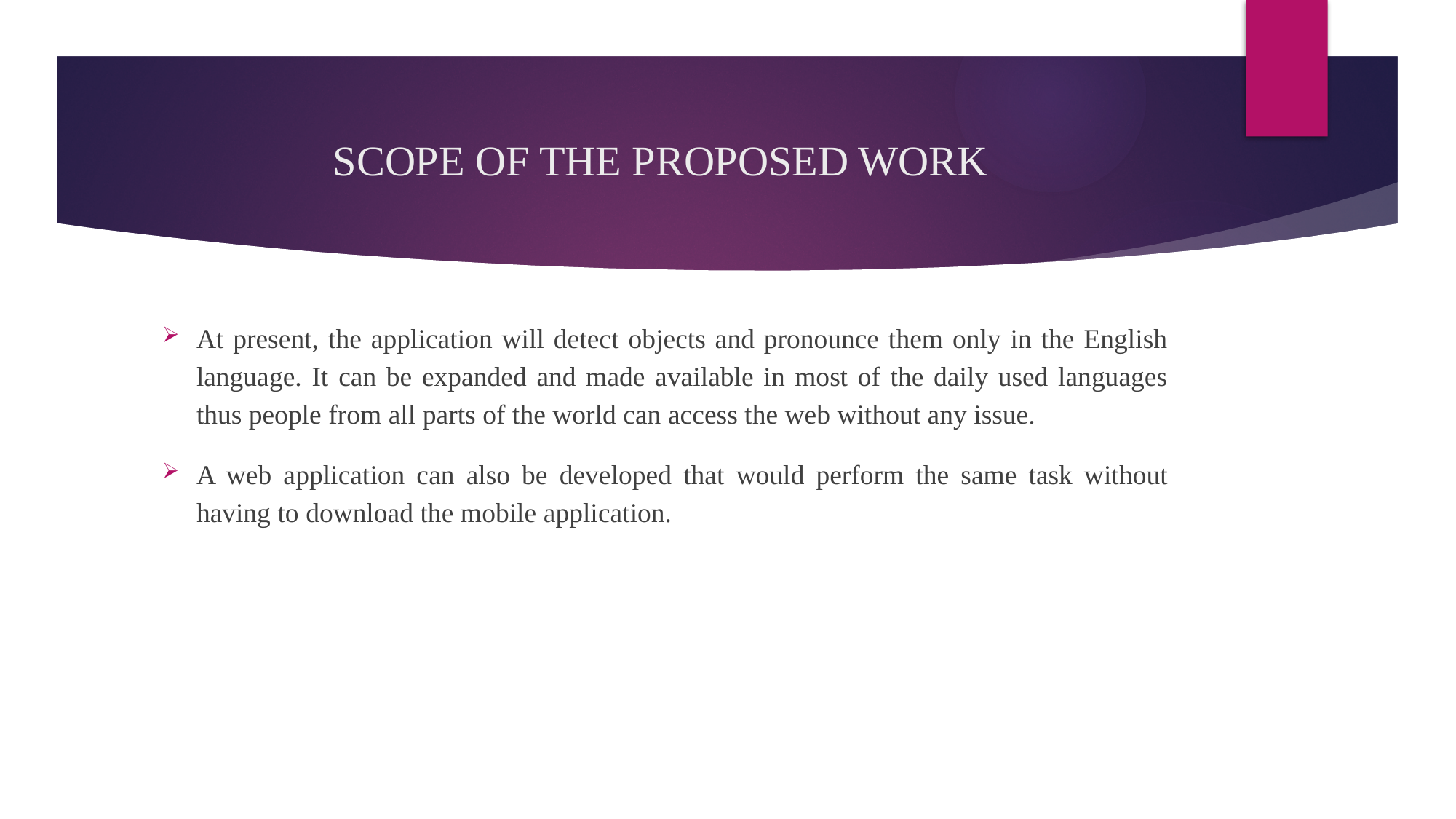

# SCOPE OF THE PROPOSED WORK
At present, the application will detect objects and pronounce them only in the English language. It can be expanded and made available in most of the daily used languages thus people from all parts of the world can access the web without any issue.
A web application can also be developed that would perform the same task without having to download the mobile application.